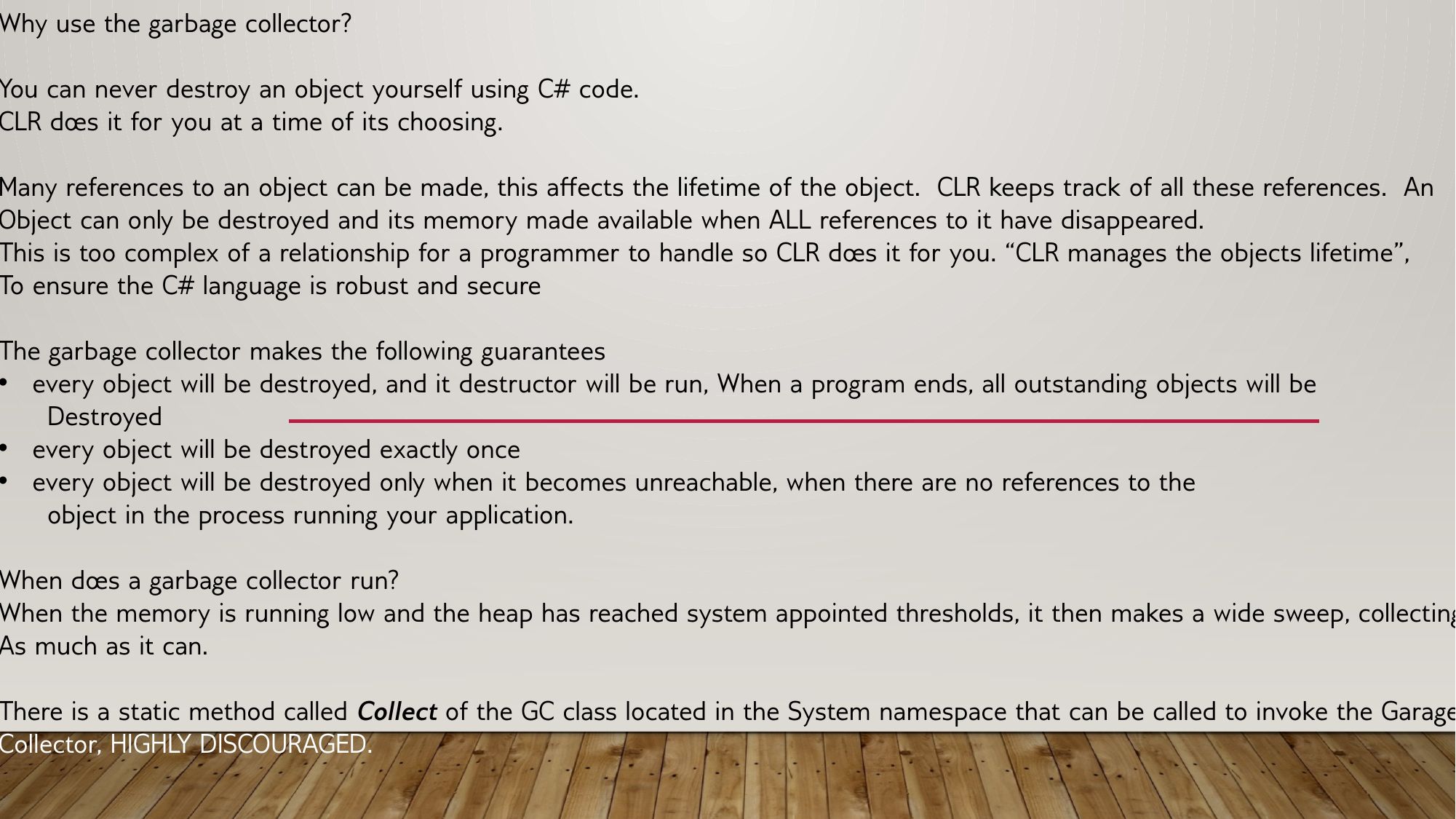

Why use the garbage collector?

You can never destroy an object yourself using C# code.
CLR does it for you at a time of its choosing.

Many references to an object can be made, this affects the lifetime of the object.  CLR keeps track of all these references.  An
Object can only be destroyed and its memory made available when ALL references to it have disappeared.
This is too complex of a relationship for a programmer to handle so CLR does it for you. “CLR manages the objects lifetime”,
To ensure the C# language is robust and secure

The garbage collector makes the following guarantees
every object will be destroyed, and it destructor will be run, When a program ends, all outstanding objects will be
      Destroyed
every object will be destroyed exactly once
every object will be destroyed only when it becomes unreachable, when there are no references to the
      object in the process running your application.

When does a garbage collector run?
When the memory is running low and the heap has reached system appointed thresholds, it then makes a wide sweep, collecting
As much as it can.

There is a static method called Collect of the GC class located in the System namespace that can be called to invoke the Garage
Collector, HIGHLY DISCOURAGED.